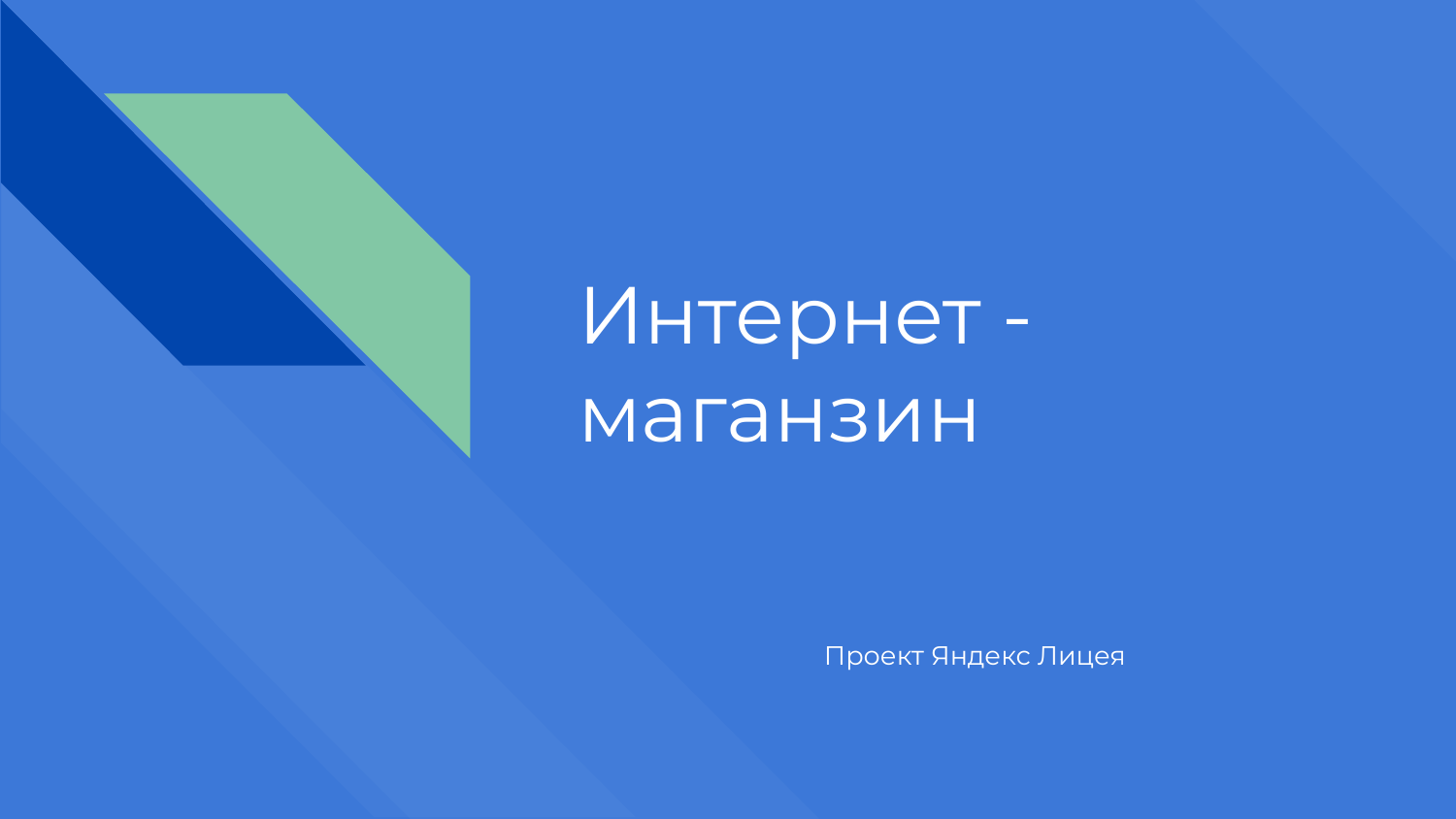

# Интернет - маганзин
Проект Яндекс Лицея